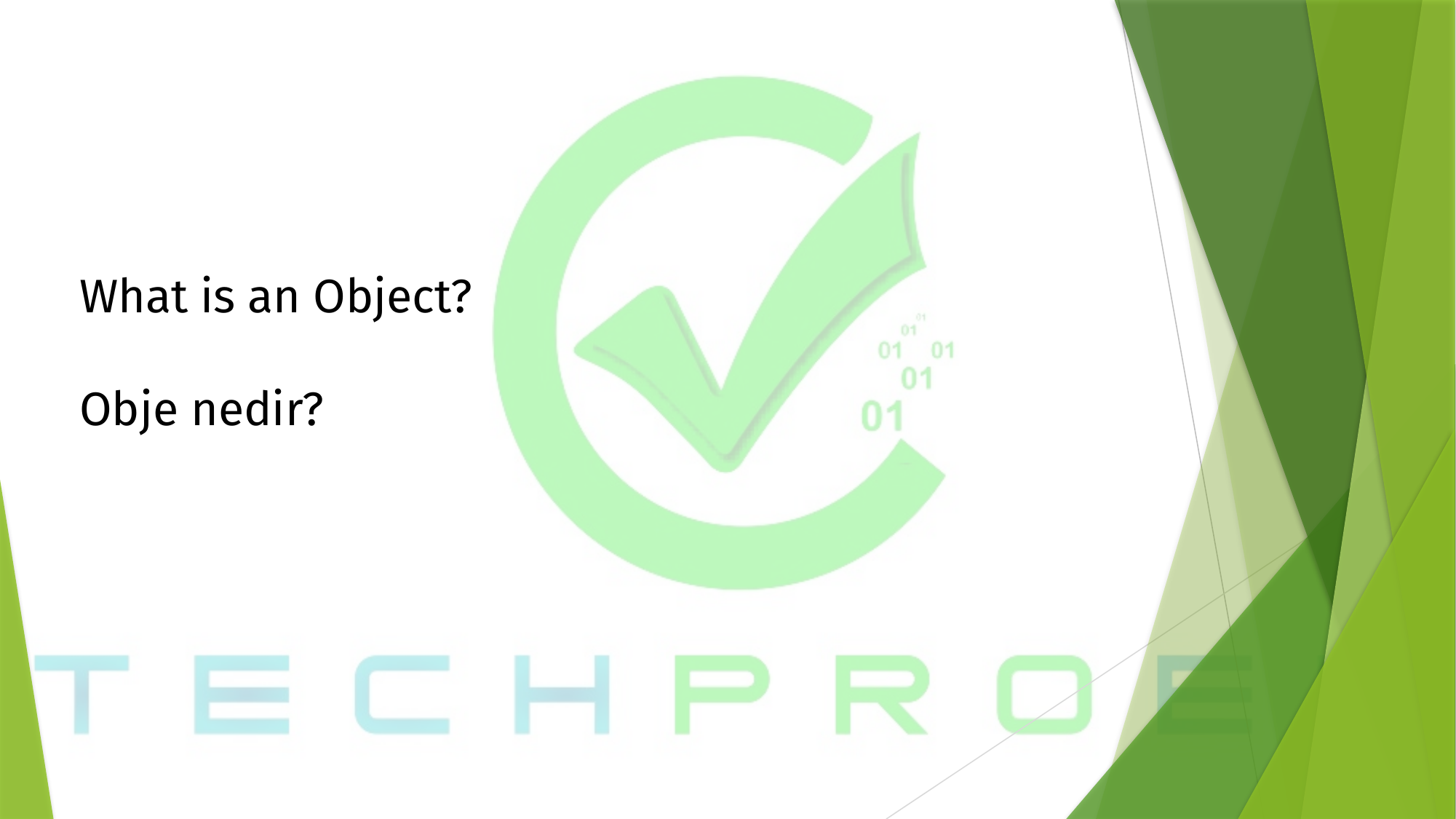

# What is an Object? Obje nedir?